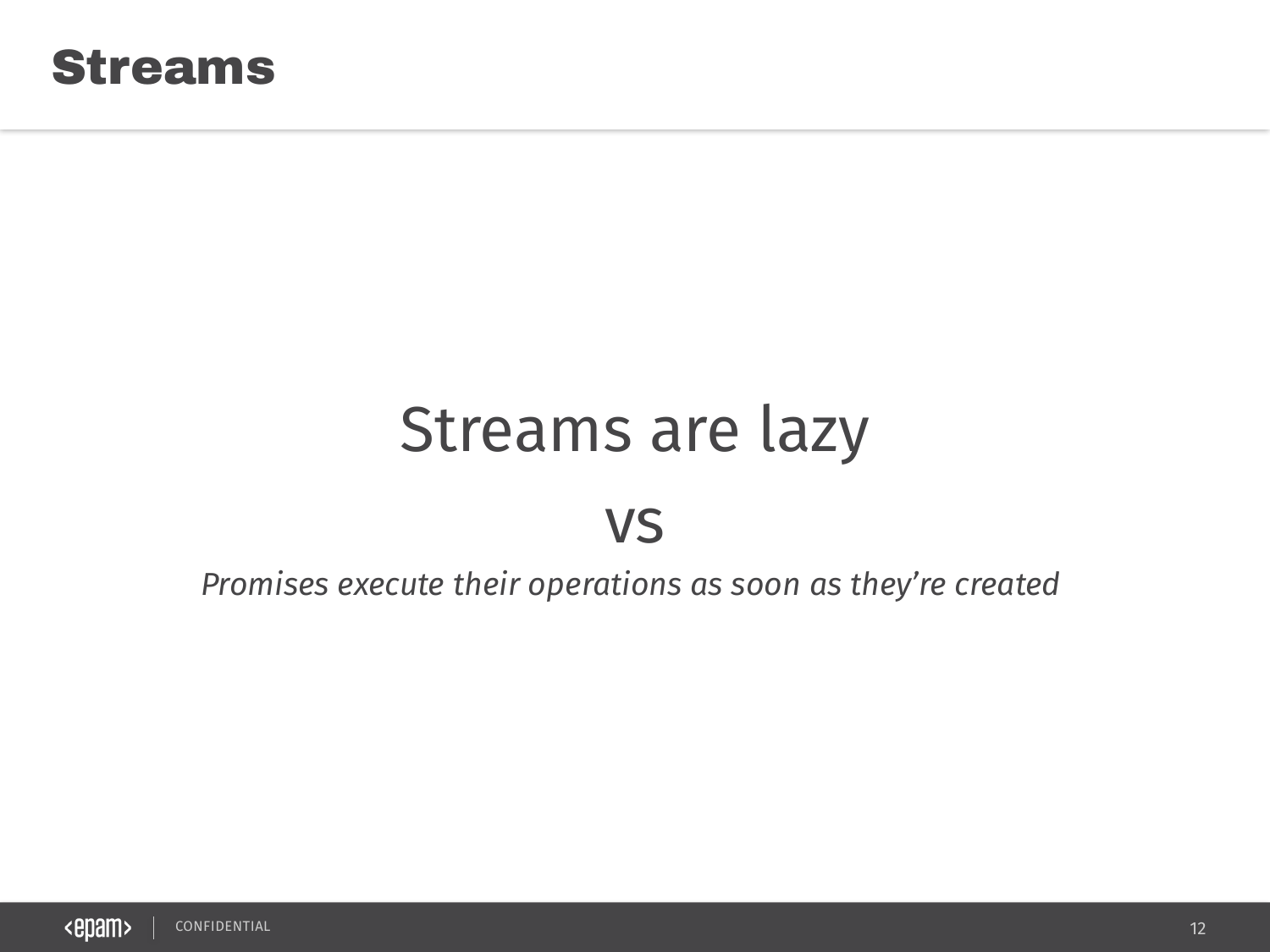

Streams

Streams are lazy
vs
Promises execute their operations as soon as they’re created